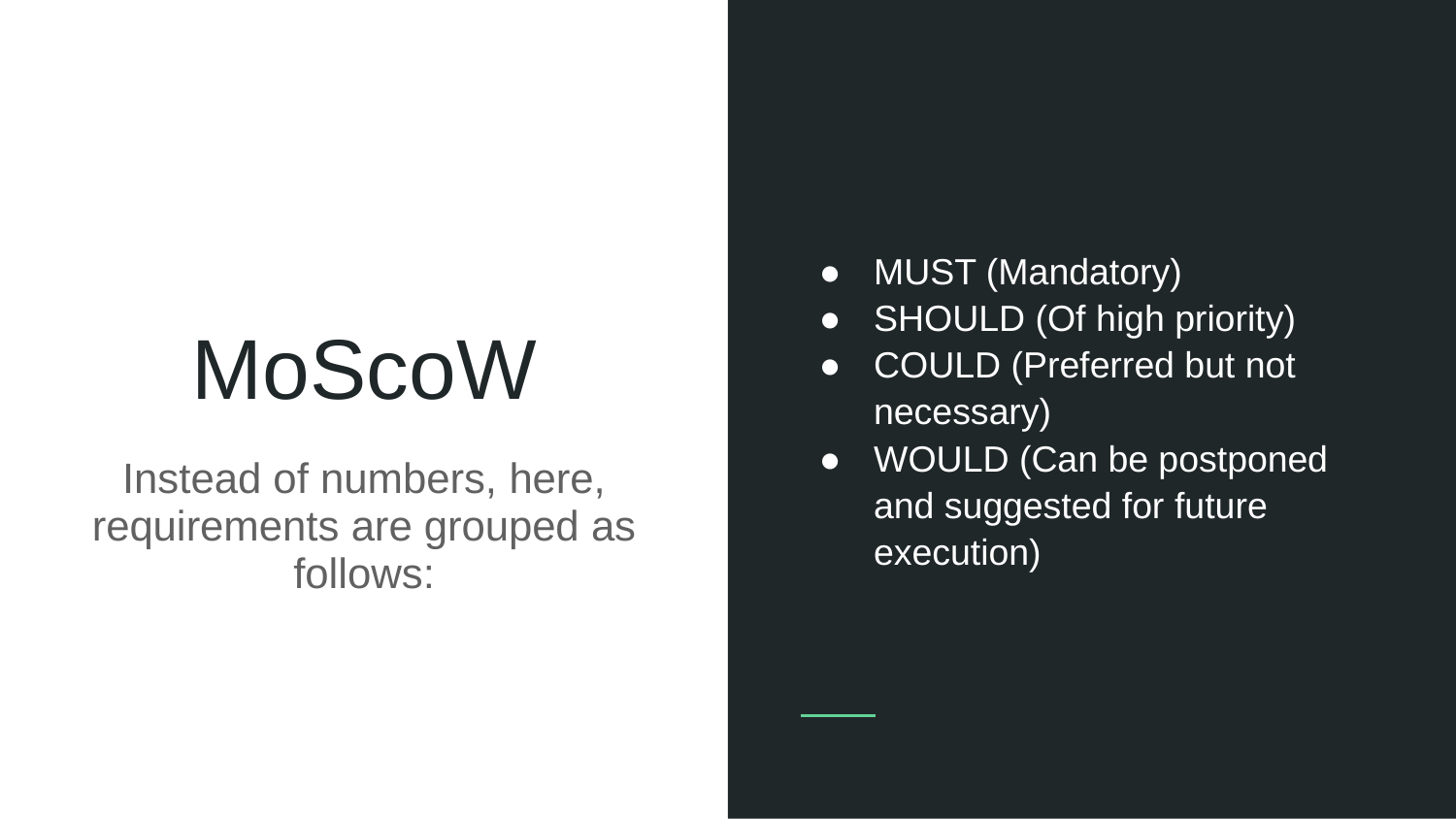

MUST (Mandatory)
SHOULD (Of high priority)
COULD (Preferred but not necessary)
WOULD (Can be postponed and suggested for future execution)
# MoScoW
Instead of numbers, here, requirements are grouped as follows: